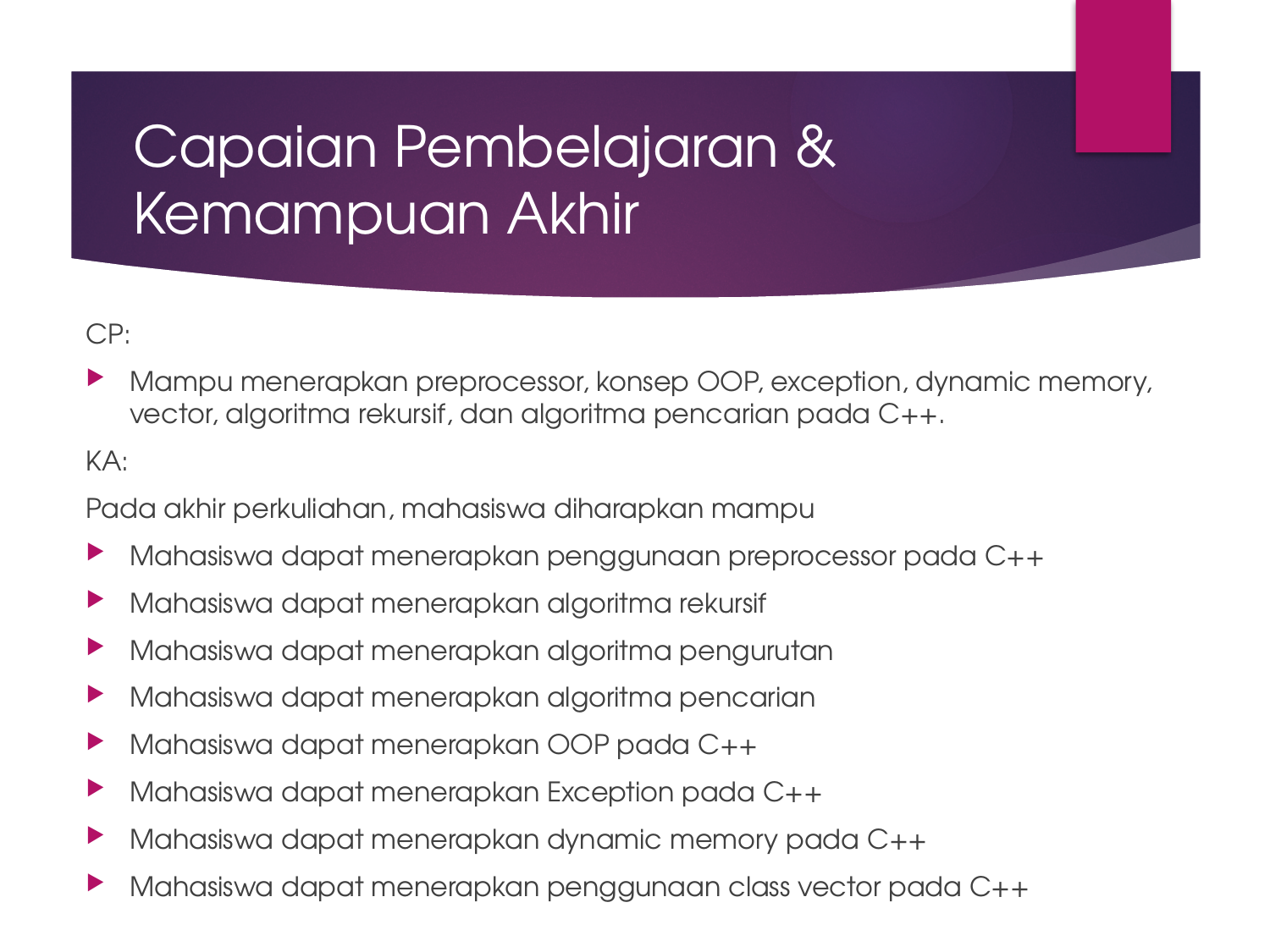

# Capaian Pembelajaran & Kemampuan Akhir
CP:
Mampu menerapkan preprocessor, konsep OOP, exception, dynamic memory, vector, algoritma rekursif, dan algoritma pencarian pada C++.
KA:
Pada akhir perkuliahan, mahasiswa diharapkan mampu
Mahasiswa dapat menerapkan penggunaan preprocessor pada C++
Mahasiswa dapat menerapkan algoritma rekursif
Mahasiswa dapat menerapkan algoritma pengurutan
Mahasiswa dapat menerapkan algoritma pencarian
Mahasiswa dapat menerapkan OOP pada C++
Mahasiswa dapat menerapkan Exception pada C++
Mahasiswa dapat menerapkan dynamic memory pada C++
Mahasiswa dapat menerapkan penggunaan class vector pada C++